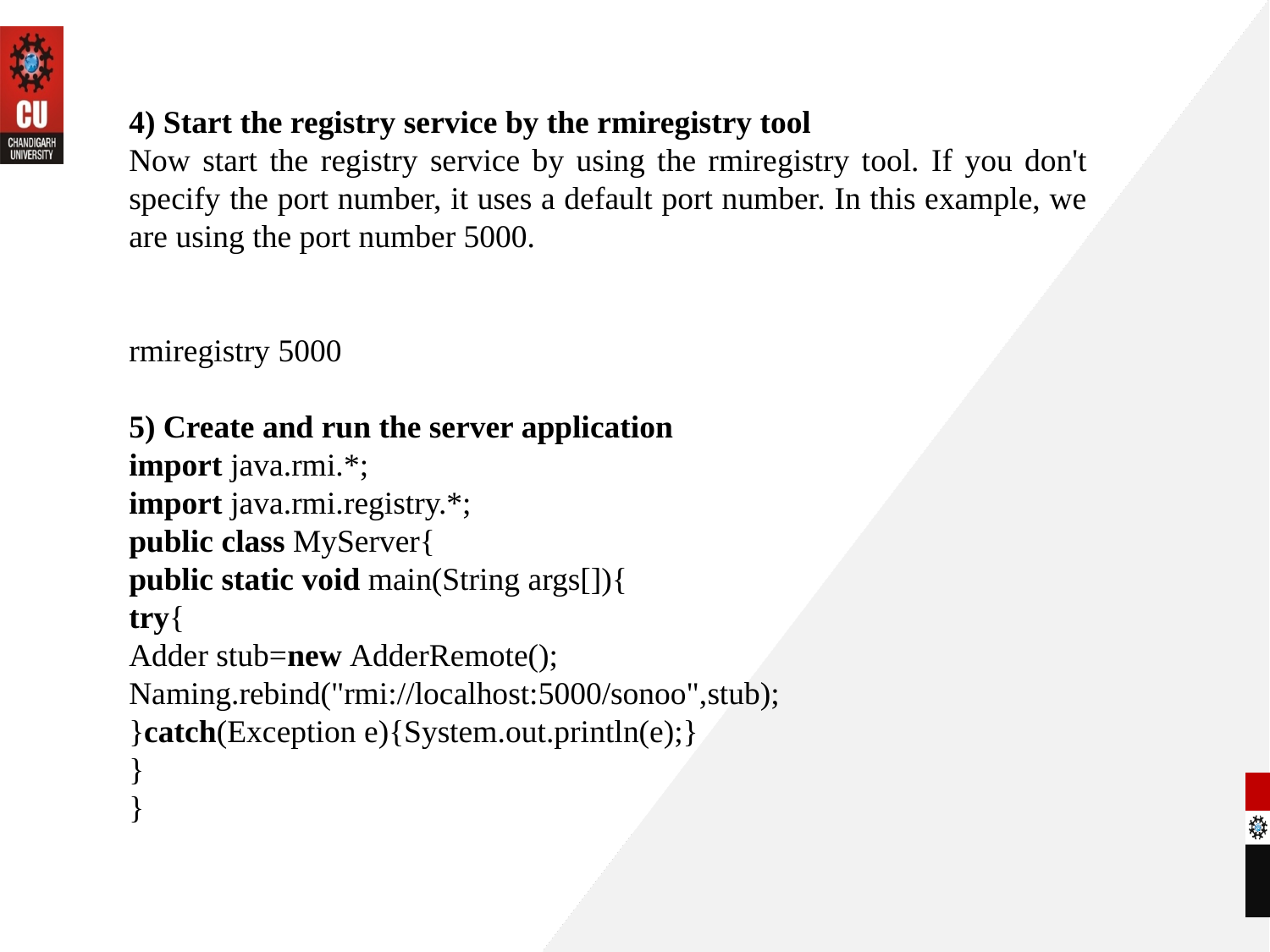

4) Start the registry service by the rmiregistry tool
Now start the registry service by using the rmiregistry tool. If you don't specify the port number, it uses a default port number. In this example, we are using the port number 5000.

rmiregistry 5000

5) Create and run the server application
import java.rmi.*;
import java.rmi.registry.*;
public class MyServer{
public static void main(String args[]){
try{
Adder stub=new AdderRemote();
Naming.rebind("rmi://localhost:5000/sonoo",stub);
}catch(Exception e){System.out.println(e);}
}
}